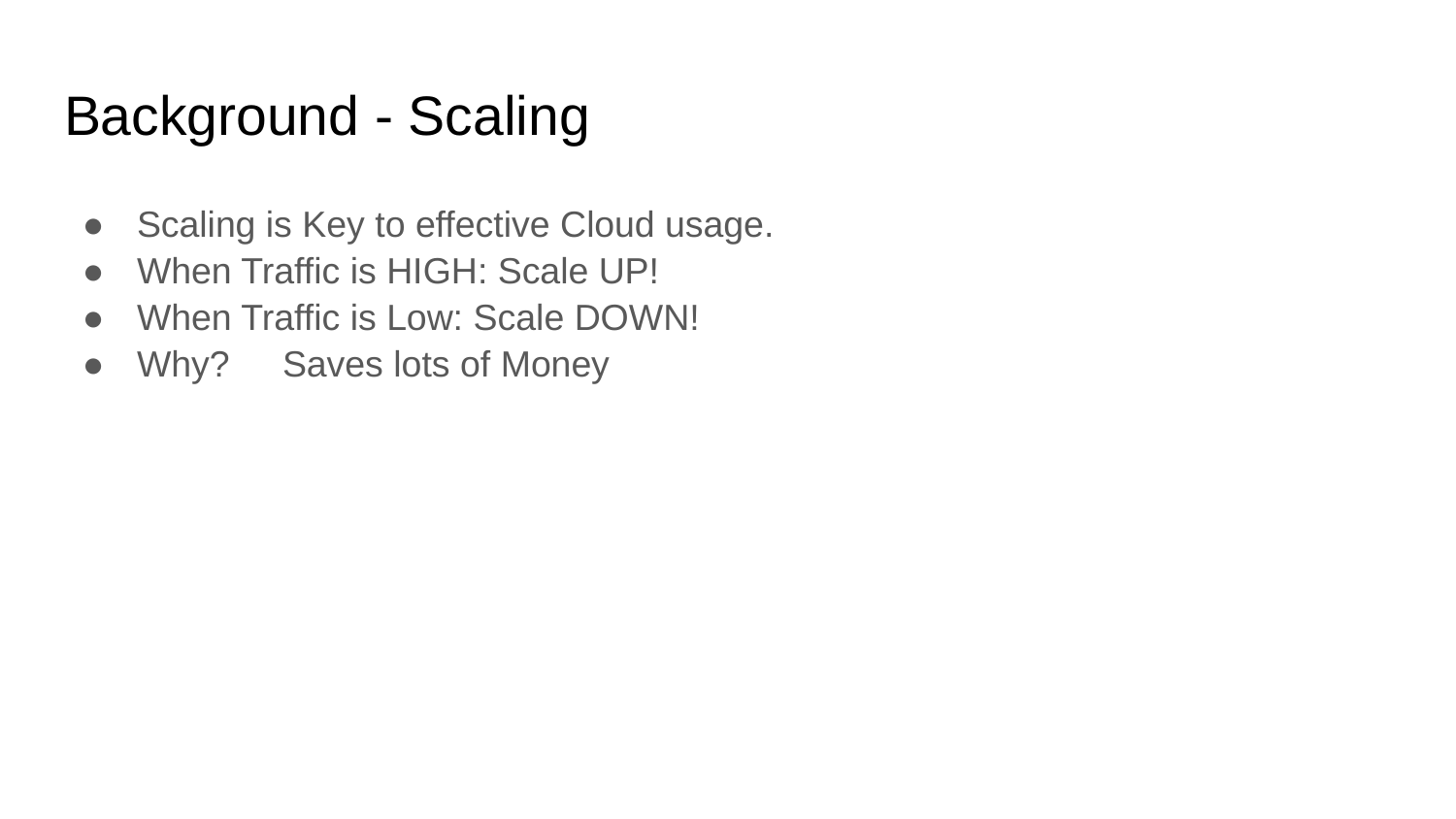

# Background - Scaling
Scaling is Key to effective Cloud usage.
When Traffic is HIGH: Scale UP!
When Traffic is Low: Scale DOWN!
Why? 	Saves lots of Money